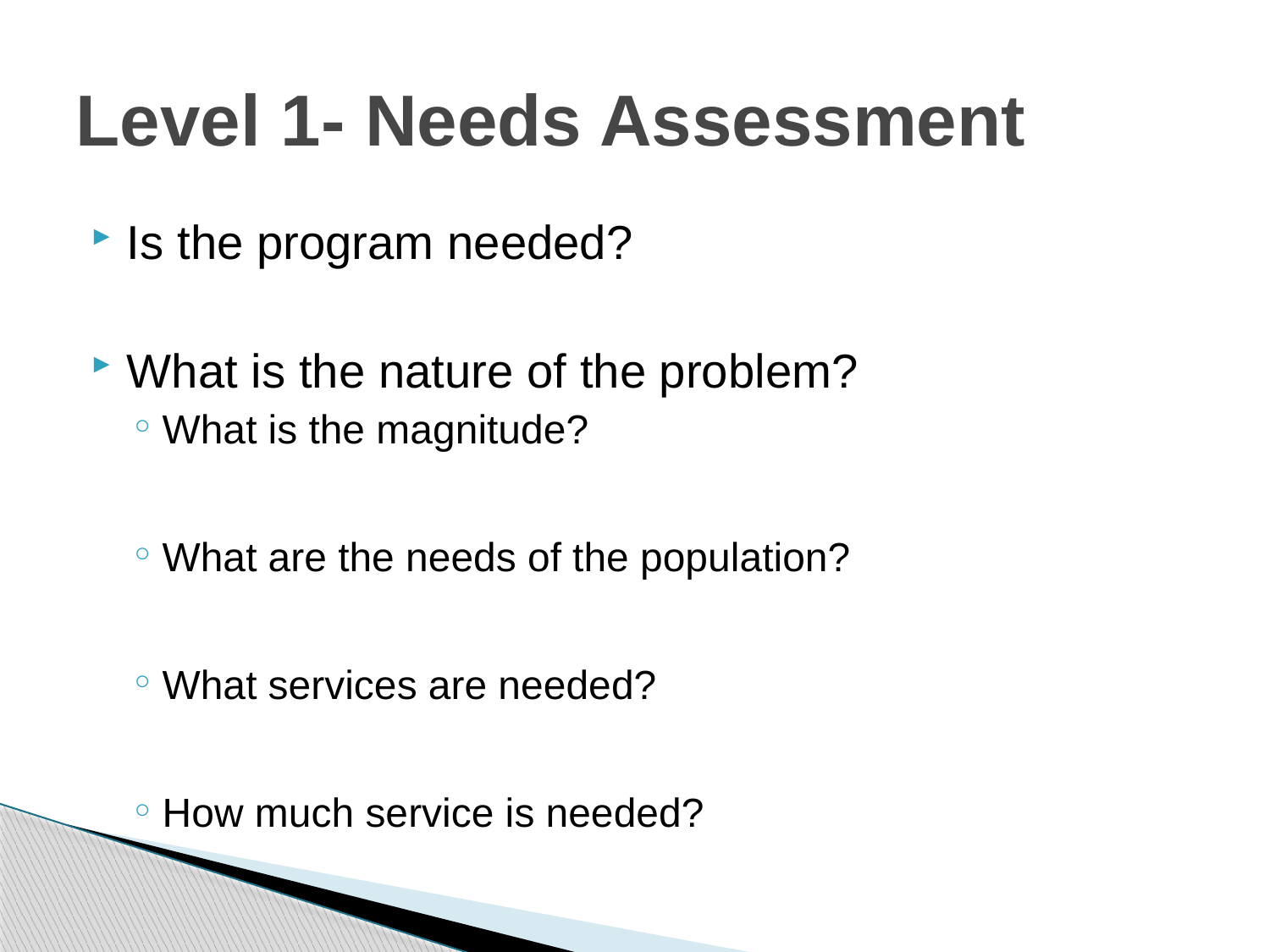

# Level 1- Needs Assessment
Is the program needed?

What is the nature of the problem?
What is the magnitude?

What are the needs of the population?

What services are needed?

How much service is needed?